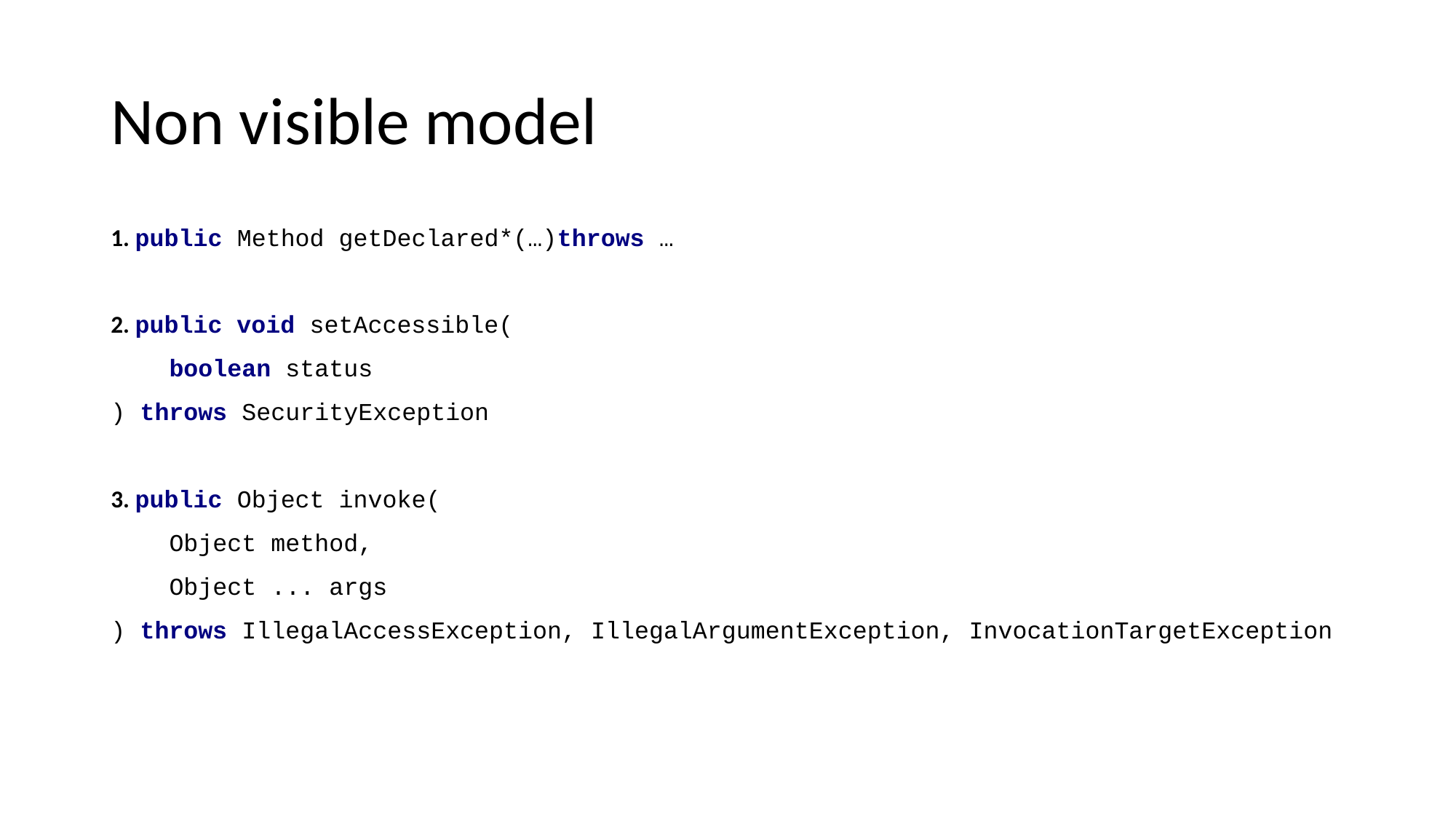

# Non visible model
1. public Method getDeclared*(…)throws …
2. public void setAccessible(
    boolean status
) throws SecurityException 
3. public Object invoke(
    Object method,
    Object ... args
) throws IllegalAccessException, IllegalArgumentException, InvocationTargetException